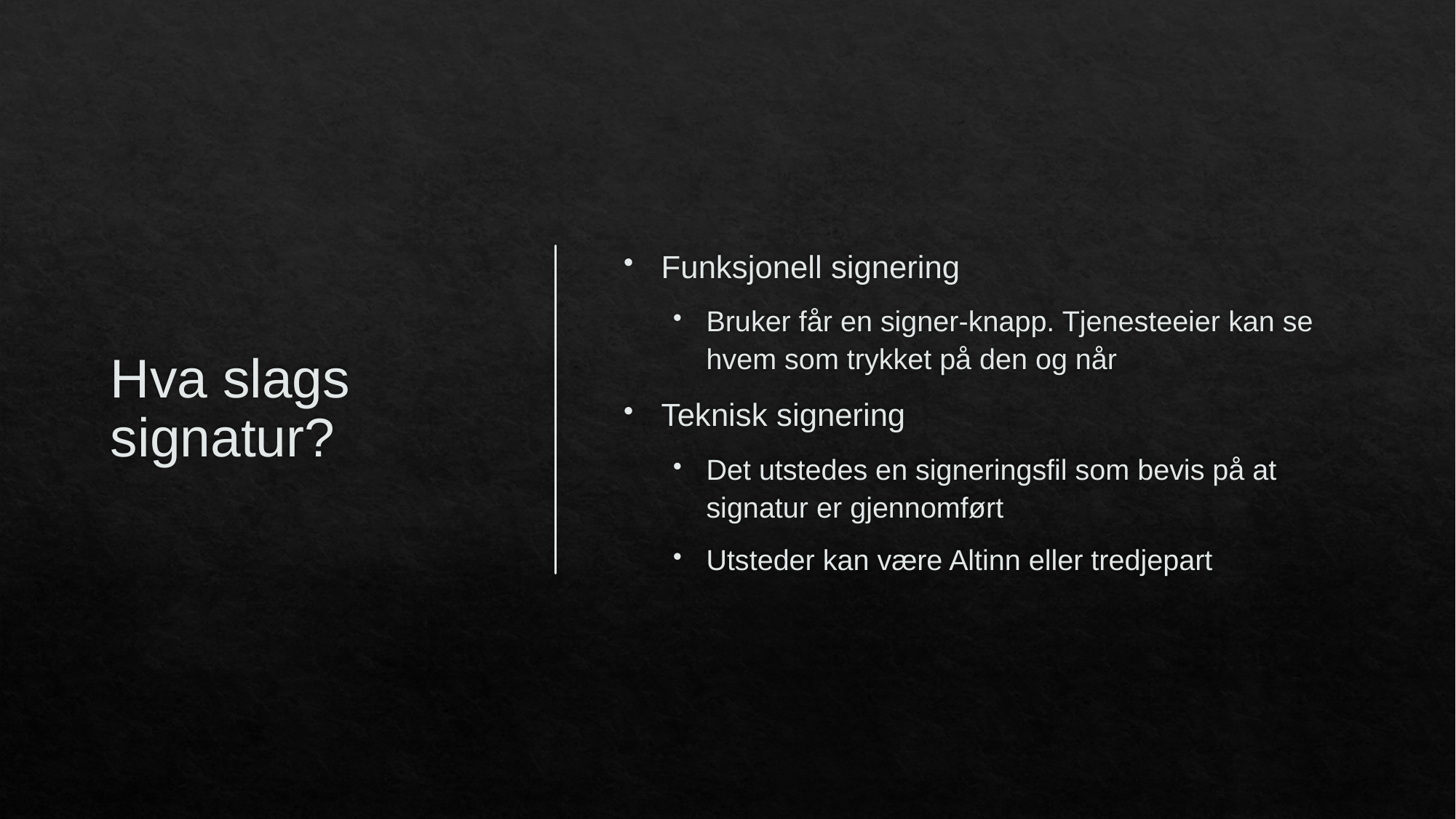

# Hva slags signatur?
Funksjonell signering
Bruker får en signer-knapp. Tjenesteeier kan se hvem som trykket på den og når
Teknisk signering
Det utstedes en signeringsfil som bevis på at signatur er gjennomført
Utsteder kan være Altinn eller tredjepart